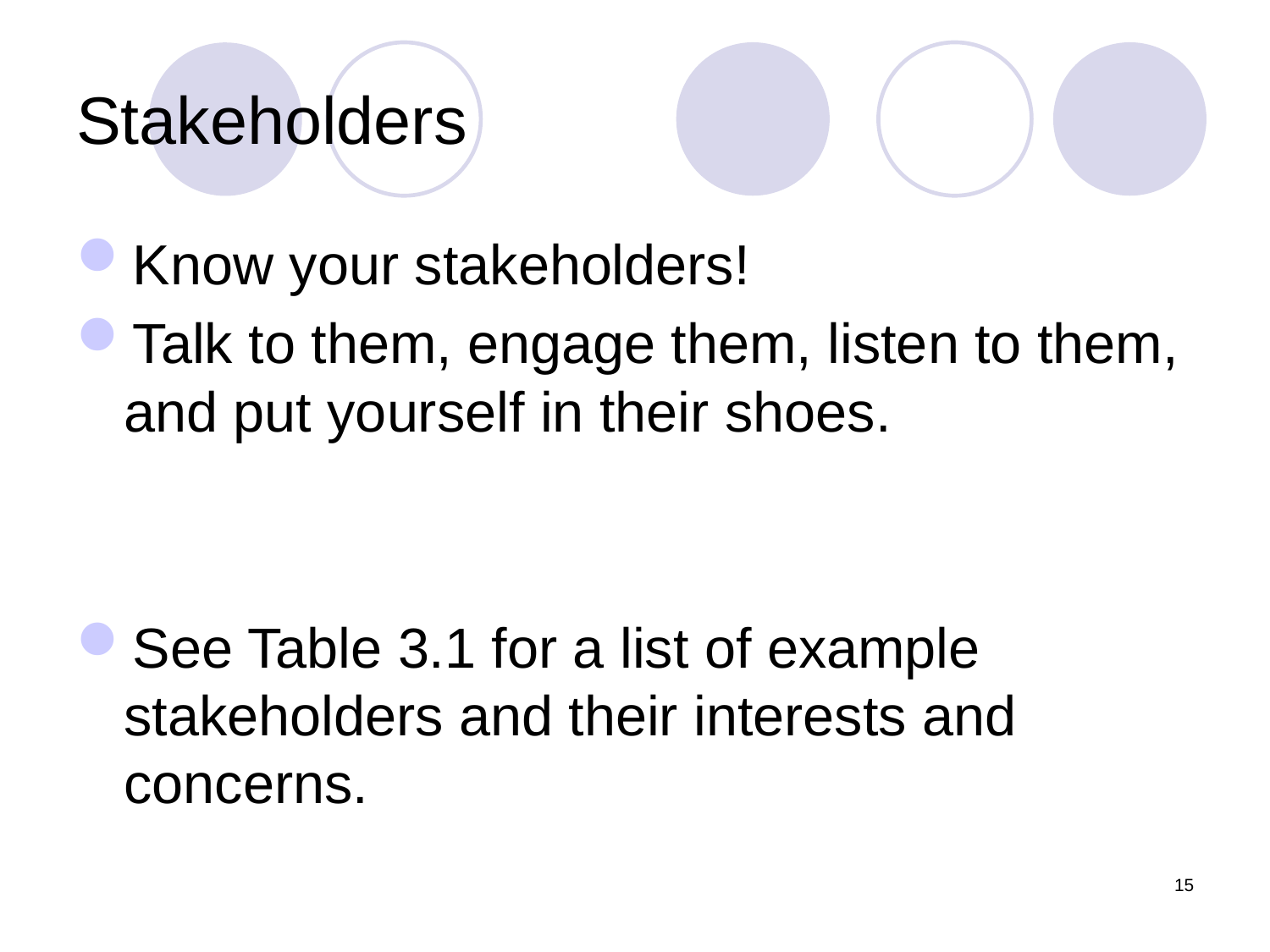

# Stakeholders
Know your stakeholders!
Talk to them, engage them, listen to them, and put yourself in their shoes.

See Table 3.1 for a list of example stakeholders and their interests and concerns.
15